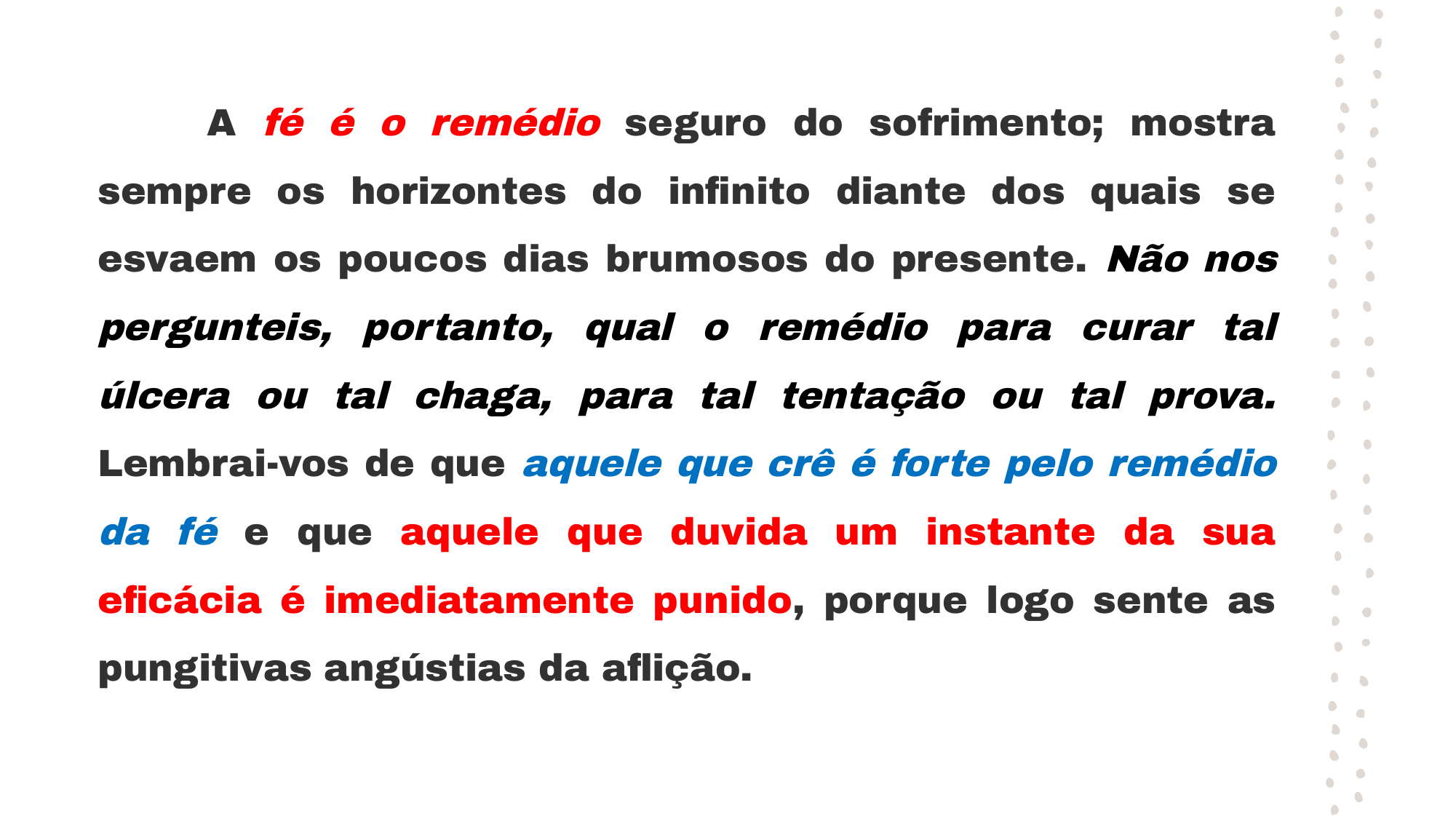

A fé é o remédio seguro do sofrimento; mostra sempre os horizontes do infinito diante dos quais se esvaem os poucos dias brumosos do presente. Não nos pergunteis, portanto, qual o remédio para curar tal úlcera ou tal chaga, para tal tentação ou tal prova. Lembrai-vos de que aquele que crê é forte pelo remédio da fé e que aquele que duvida um instante da sua eficácia é imediatamente punido, porque logo sente as pungitivas angústias da aflição.